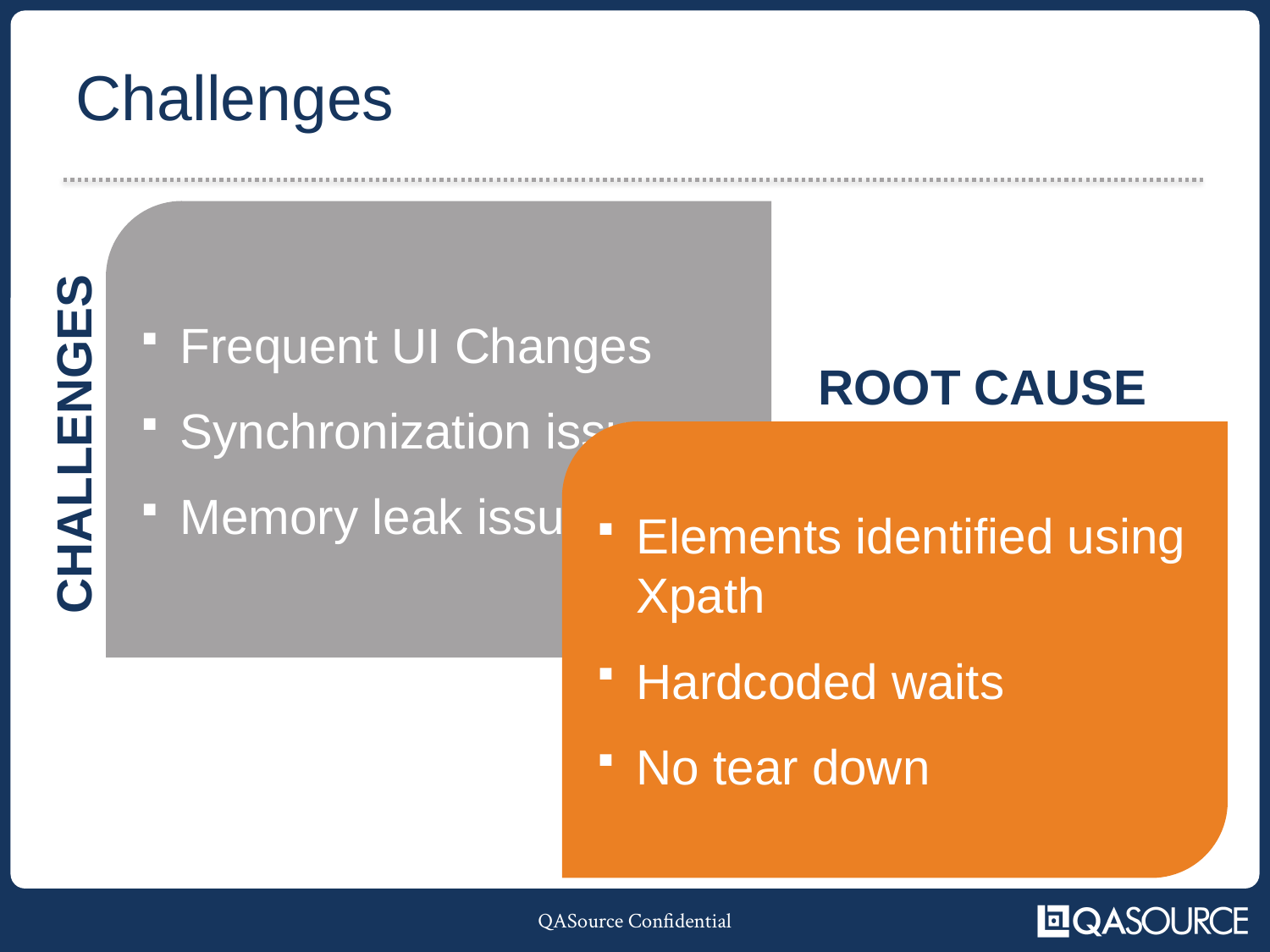

Challenges
Frequent UI Changes
Synchronization issues
Memory leak issue
ROOT CAUSE
CHALLENGES
Elements identified using Xpath
Hardcoded waits
No tear down